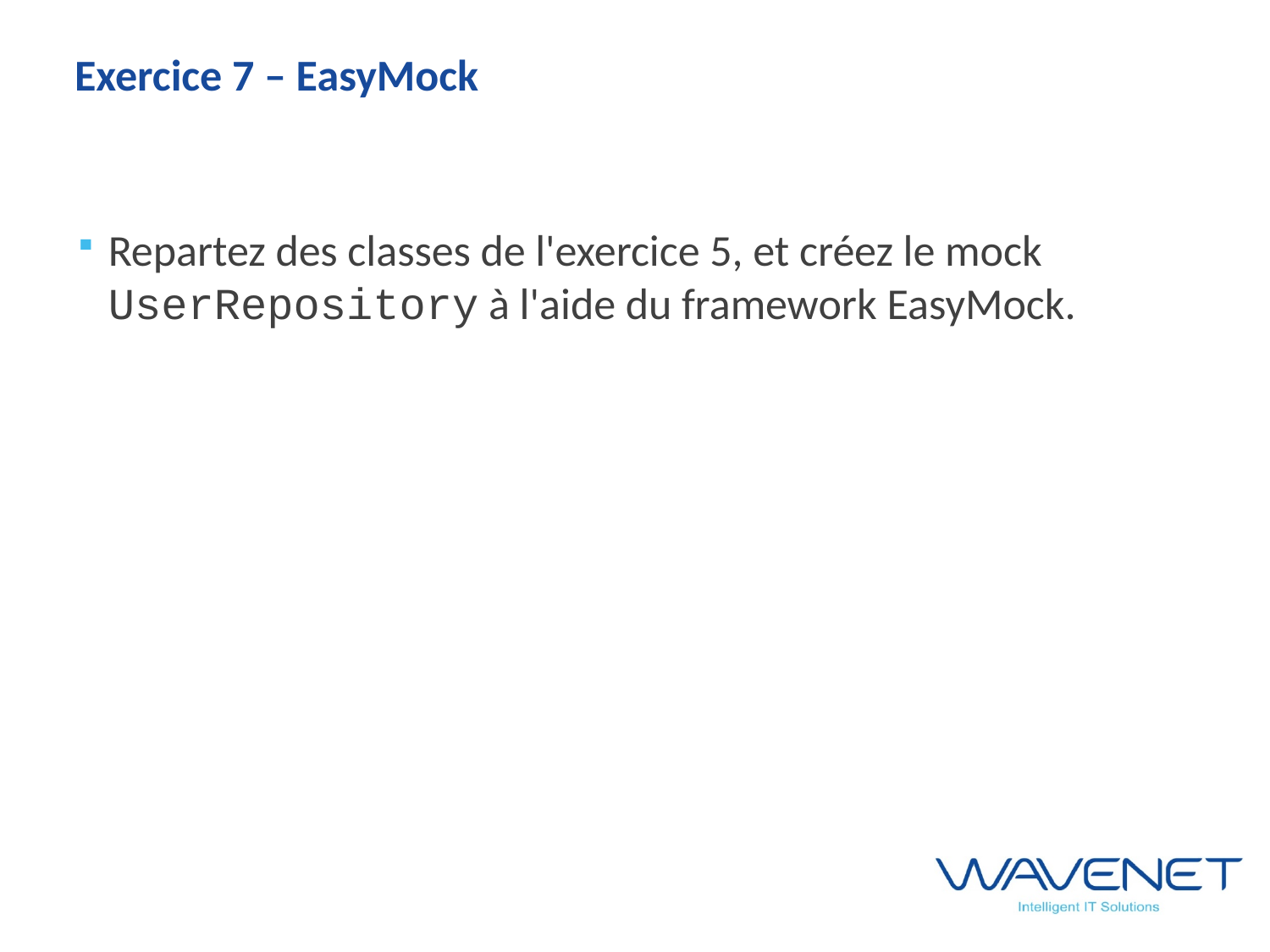

# Exercice 7 – EasyMock
Repartez des classes de l'exercice 5, et créez le mock UserRepository à l'aide du framework EasyMock.